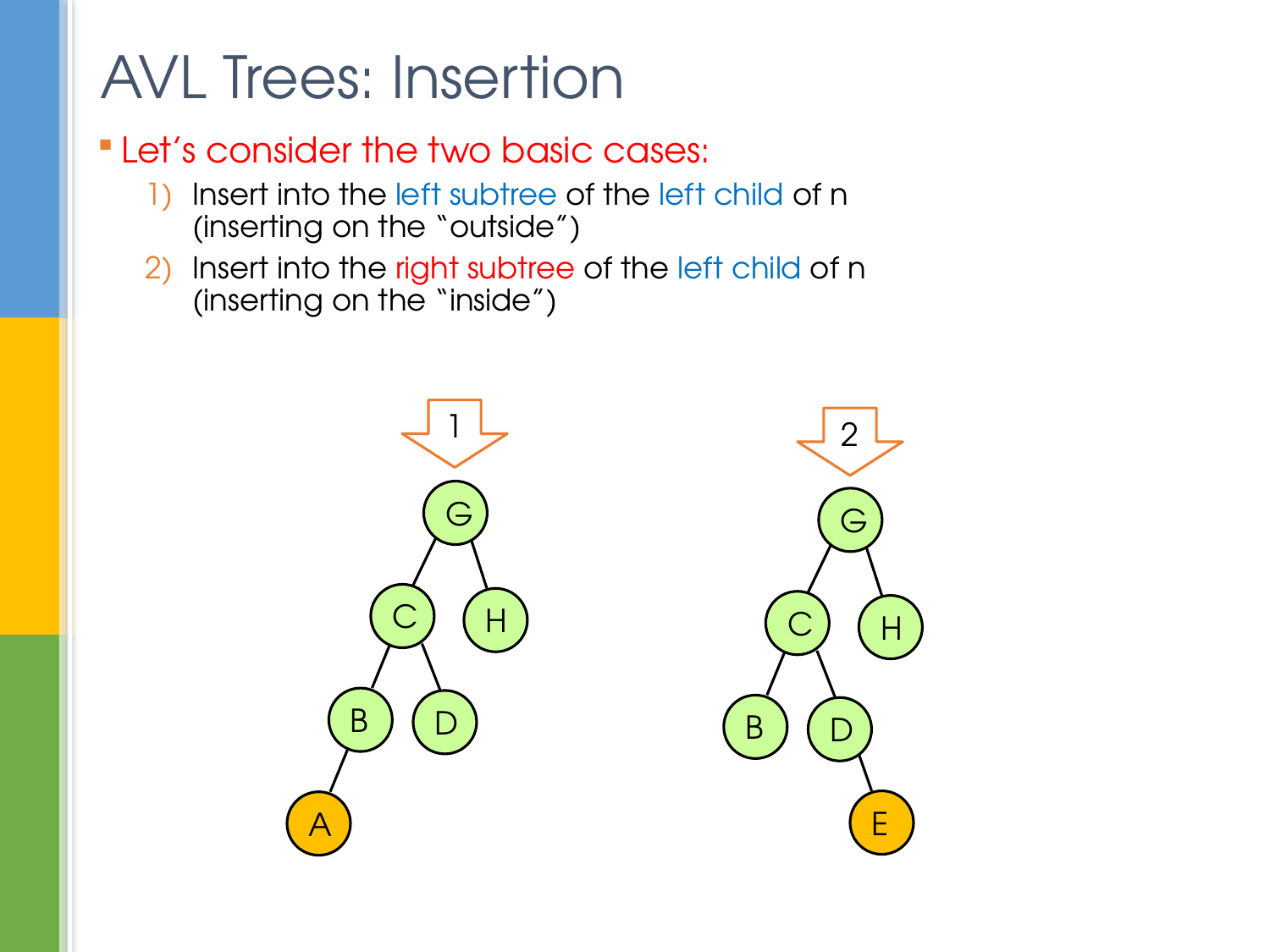

# AVL Trees: Insertion
Let’s consider the two basic cases:
Insert into the left subtree of the left child of n
(inserting on the “outside”)
Insert into the right subtree of the left child of n
(inserting on the “inside”)
1
2
G
G

C
H
C
H

B
D
B
D

E
A